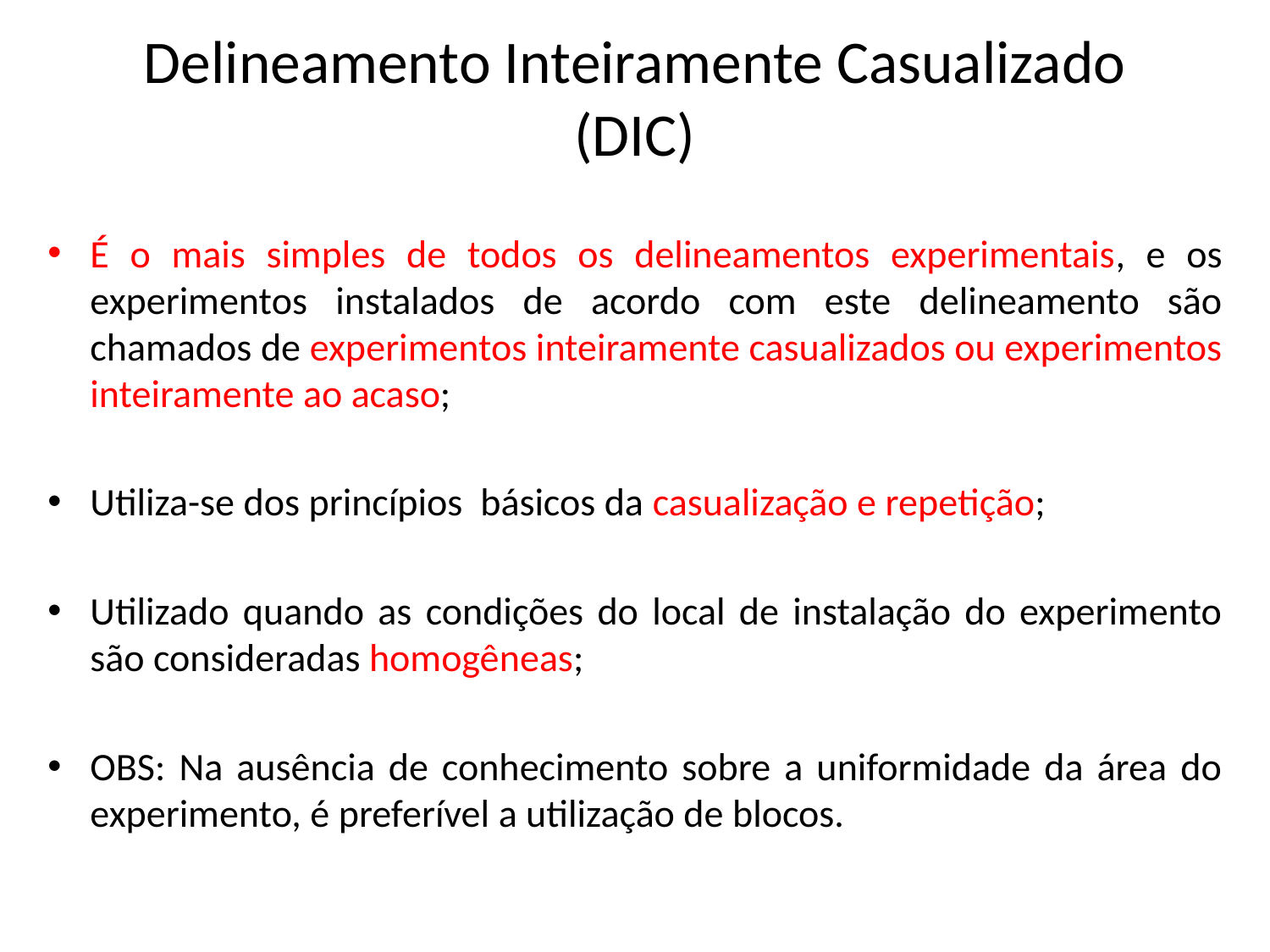

# Delineamento Inteiramente Casualizado (DIC)
É o mais simples de todos os delineamentos experimentais, e os experimentos instalados de acordo com este delineamento são chamados de experimentos inteiramente casualizados ou experimentos inteiramente ao acaso;

Utiliza-se dos princípios  básicos da casualização e repetição;

Utilizado quando as condições do local de instalação do experimento são consideradas homogêneas;

OBS: Na ausência de conhecimento sobre a uniformidade da área do experimento, é preferível a utilização de blocos.